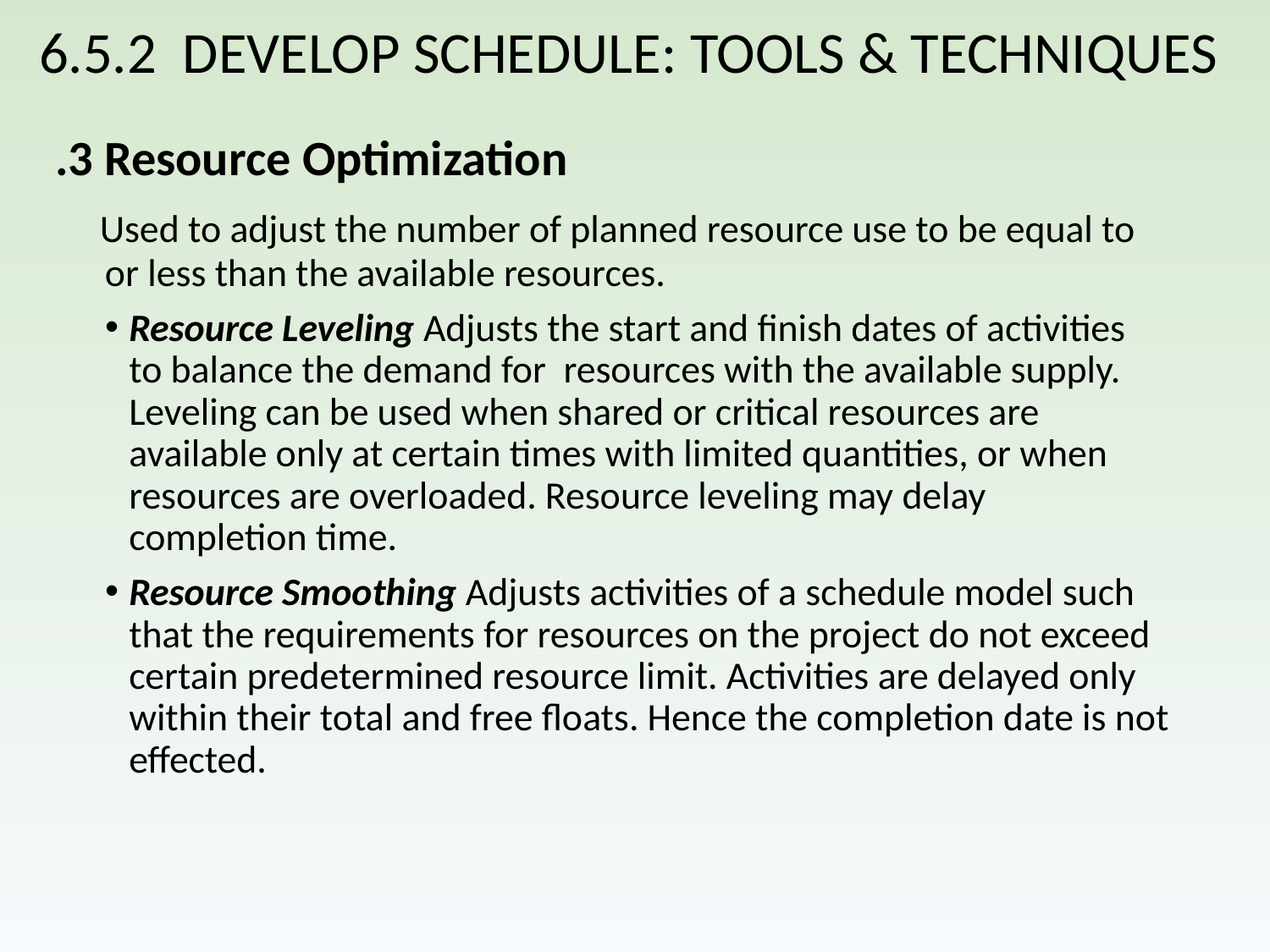

# 6.5.2  DEVELOP SCHEDULE: TOOLS & TECHNIQUES
.3 Resource Optimization
    Used to adjust the number of planned resource use to be equal to or less than the available resources.
Resource Leveling Adjusts the start and finish dates of activities  to balance the demand for  resources with the available supply. Leveling can be used when shared or critical resources are available only at certain times with limited quantities, or when resources are overloaded. Resource leveling may delay completion time.
Resource Smoothing Adjusts activities of a schedule model such that the requirements for resources on the project do not exceed certain predetermined resource limit. Activities are delayed only within their total and free floats. Hence the completion date is not effected.